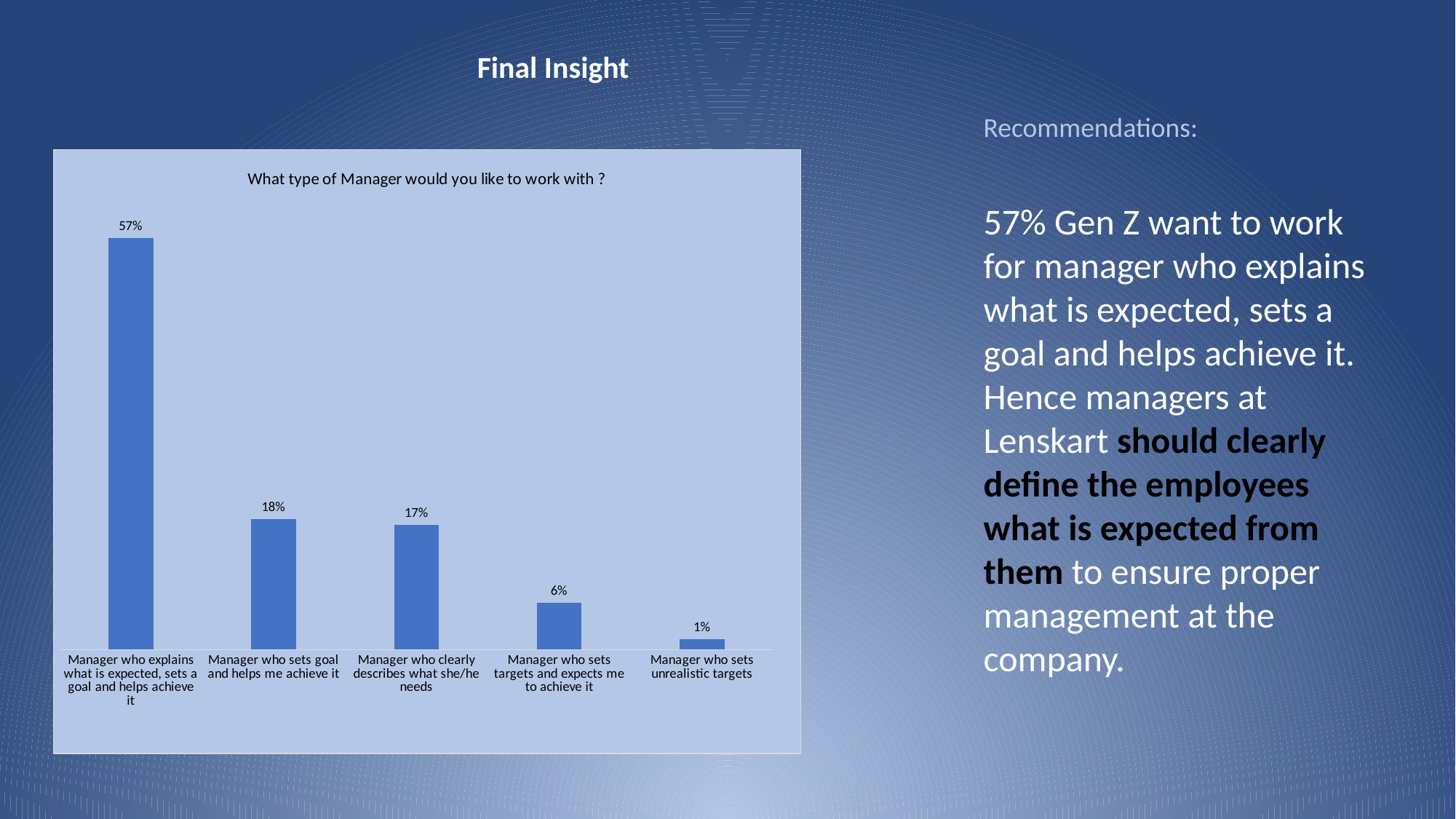

Final Insight
Recommendations:

### Chart: What type of Manager would you like to work with ?

| Category | Total |
|---|---|
| Manager who explains what is expected, sets a goal and helps achieve it | 0.5685562691985478 |
| Manager who sets goal and helps me achieve it | 0.18011728567439264 |
| Manager who clearly describes what she/he needs | 0.17257749232058084 |
| Manager who sets targets and expects me to achieve it | 0.064786372521642 |
| Manager who sets unrealistic targets | 0.013962580284836637 |
57% Gen Z want to work for manager who explains what is expected, sets a goal and helps achieve it.
Hence managers at Lenskart should clearly define the employees what is expected from them to ensure proper management at the company.